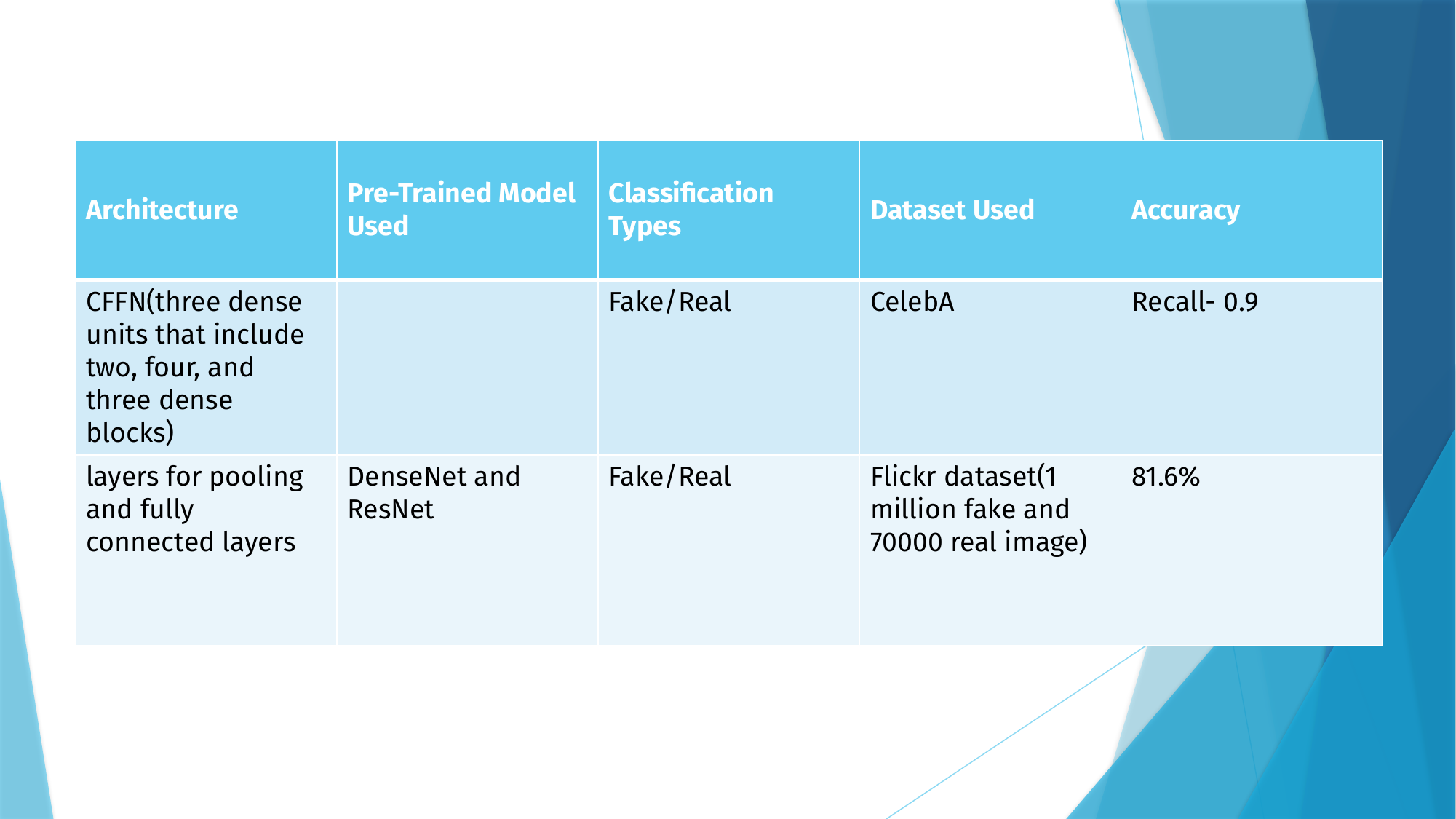

| Architecture | Pre-Trained Model Used | Classification Types | Dataset Used | Accuracy |
| --- | --- | --- | --- | --- |
| CFFN(three dense units that include two, four, and three dense blocks) |  | Fake/Real | CelebA | Recall- 0.9 |
| layers for pooling and fully connected layers | DenseNet and ResNet | Fake/Real | Flickr dataset(1 million fake and 70000 real image) | 81.6% |